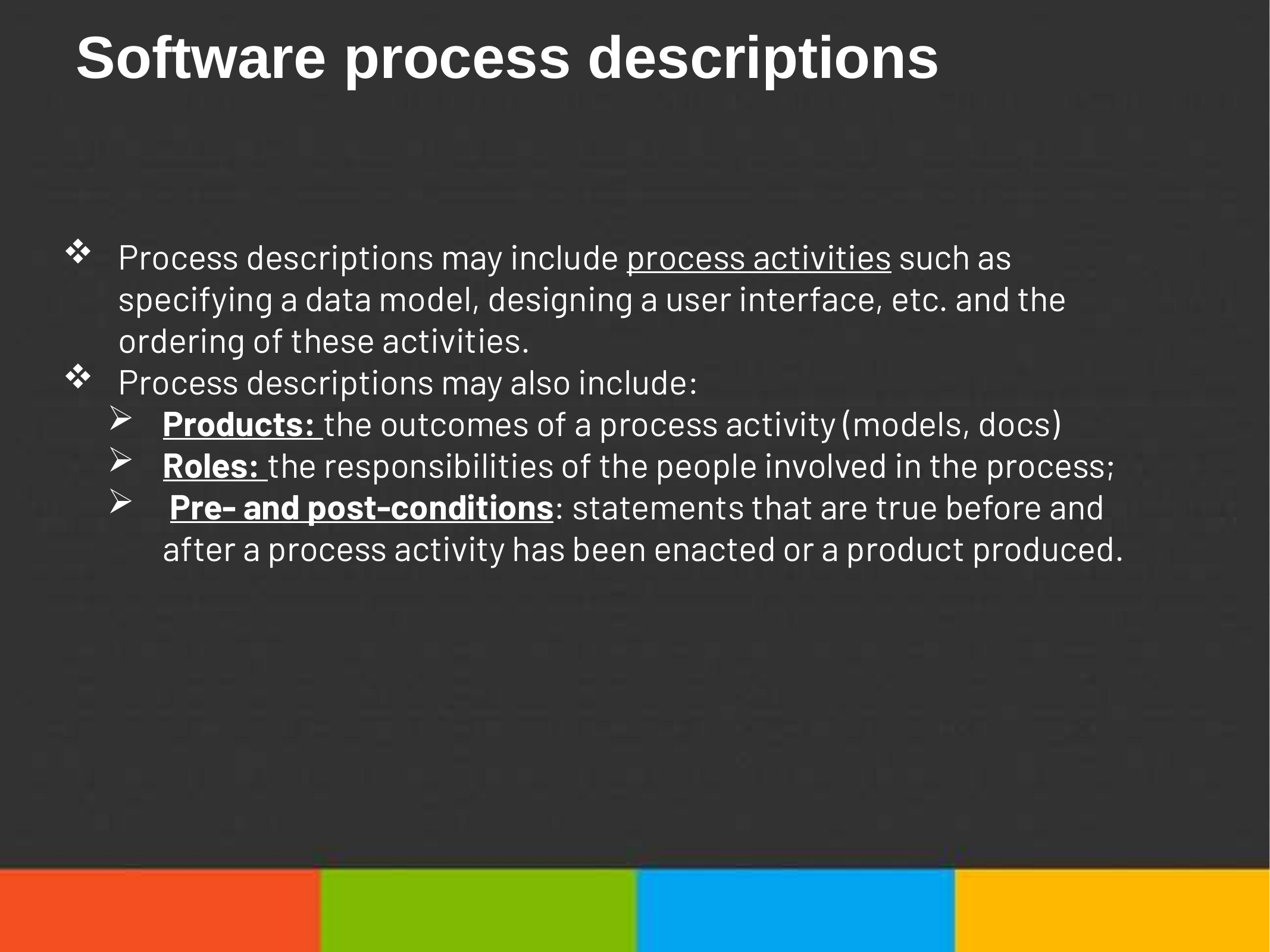

# Software process descriptions
Process descriptions may include process activities such as specifying a data model, designing a user interface, etc. and the ordering of these activities.
Process descriptions may also include:
Products: the outcomes of a process activity (models, docs)
Roles: the responsibilities of the people involved in the process;
 Pre- and post-conditions: statements that are true before and after a process activity has been enacted or a product produced.